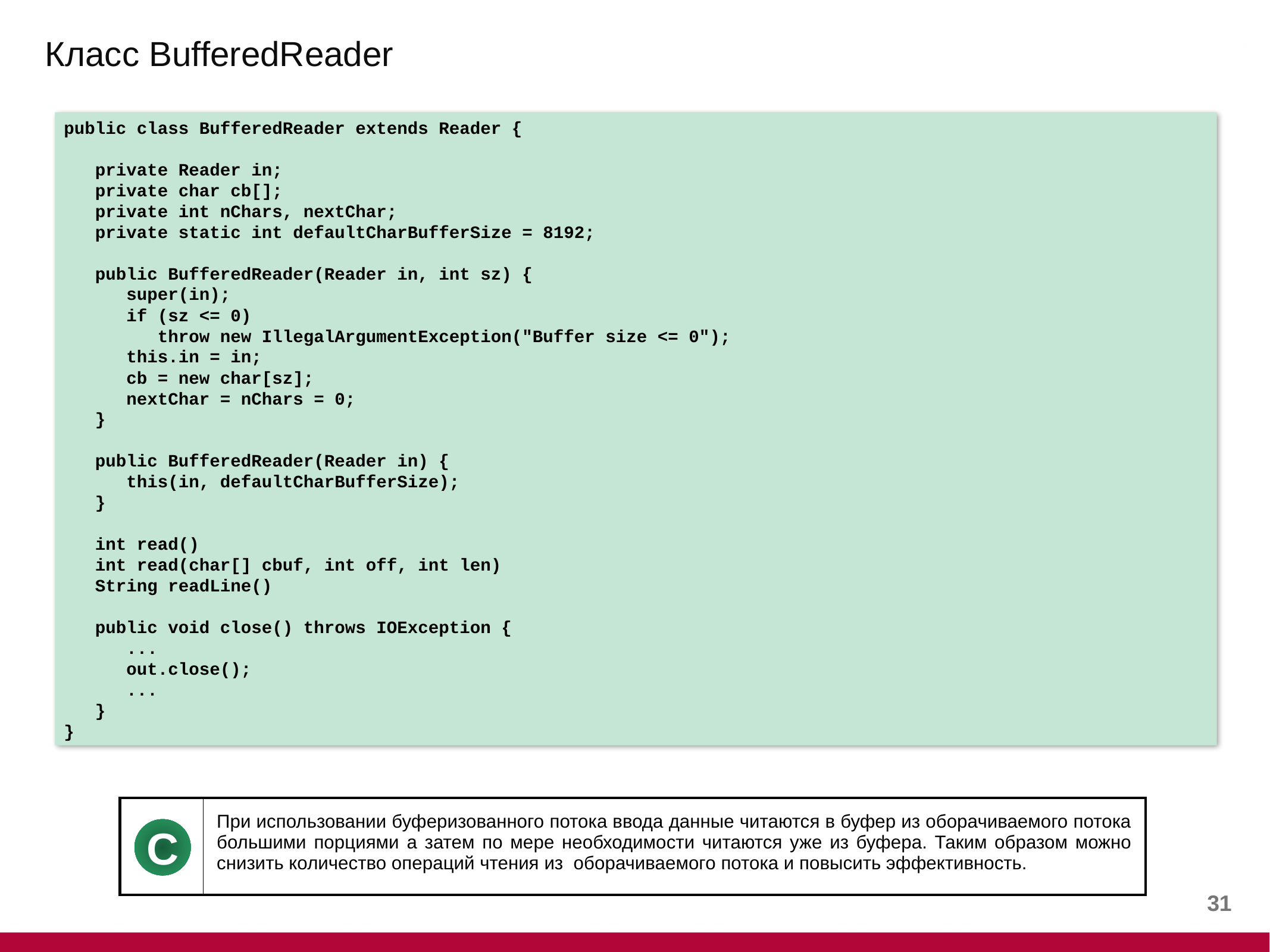

# Класс BufferedReader

public class BufferedReader extends Reader {

   private Reader in;
   private char cb[];
   private int nChars, nextChar;
   private static int defaultCharBufferSize = 8192;

   public BufferedReader(Reader in, int sz) {
      super(in);
      if (sz <= 0)
         throw new IllegalArgumentException("Buffer size <= 0");
      this.in = in;
      cb = new char[sz];
      nextChar = nChars = 0;
   }

   public BufferedReader(Reader in) {
      this(in, defaultCharBufferSize);
   }

   int read()
   int read(char[] cbuf, int off, int len)
   String readLine()

   public void close() throws IOException {
      ...
      out.close();
      ...
   }
}
|  | При использовании буферизованного потока ввода данные читаются в буфер из оборачиваемого потока большими порциями а затем по мере необходимости читаются уже из буфера. Таким образом можно снизить количество операций чтения из оборачиваемого потока и повысить эффективность. |
| --- | --- |
C
31